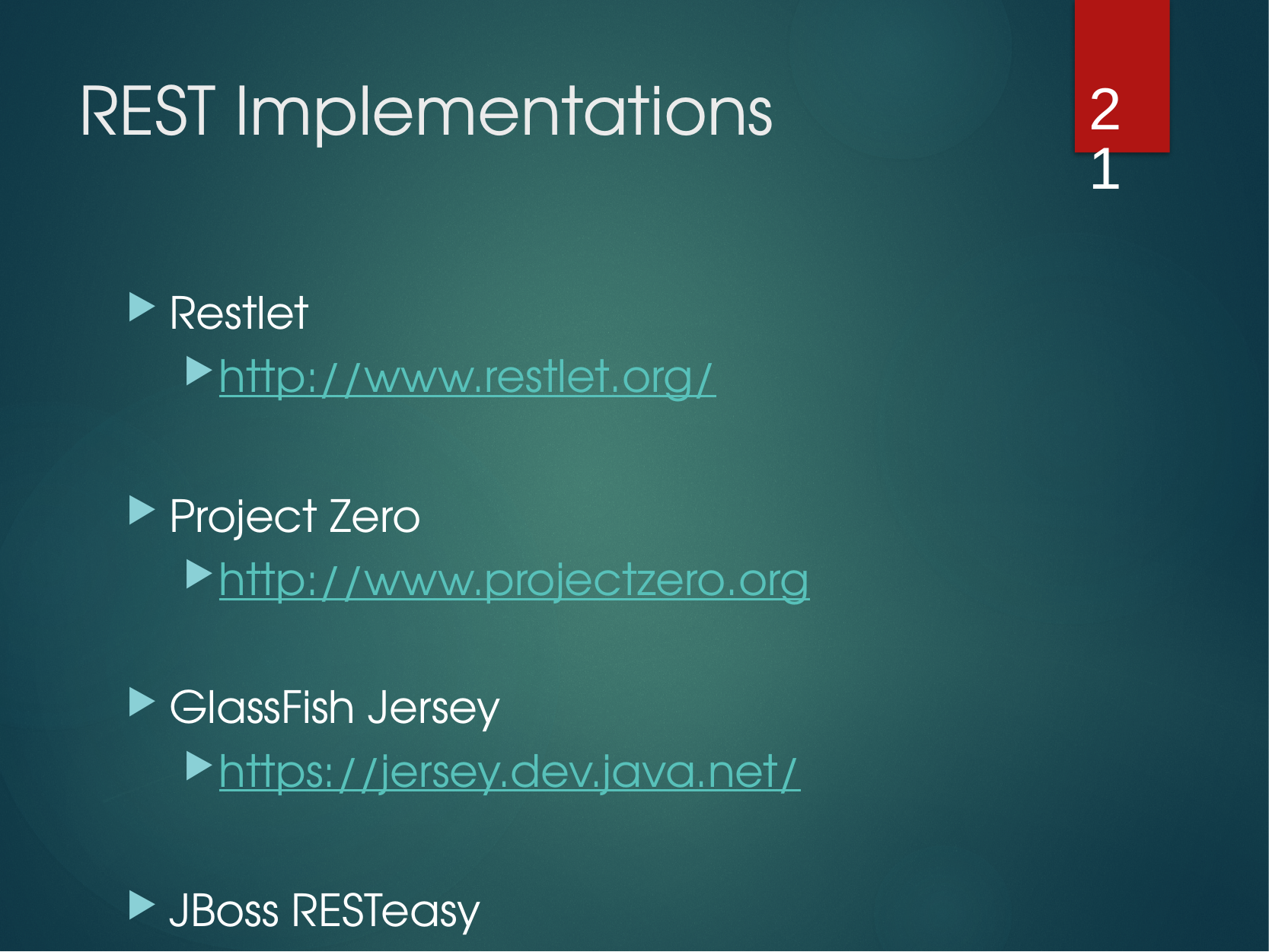

21
# REST Implementations
Restlet
http://www.restlet.org/

Project Zero
http://www.projectzero.org

GlassFish Jersey
https://jersey.dev.java.net/

JBoss RESTeasy
http://www.jboss.org/resteasy/